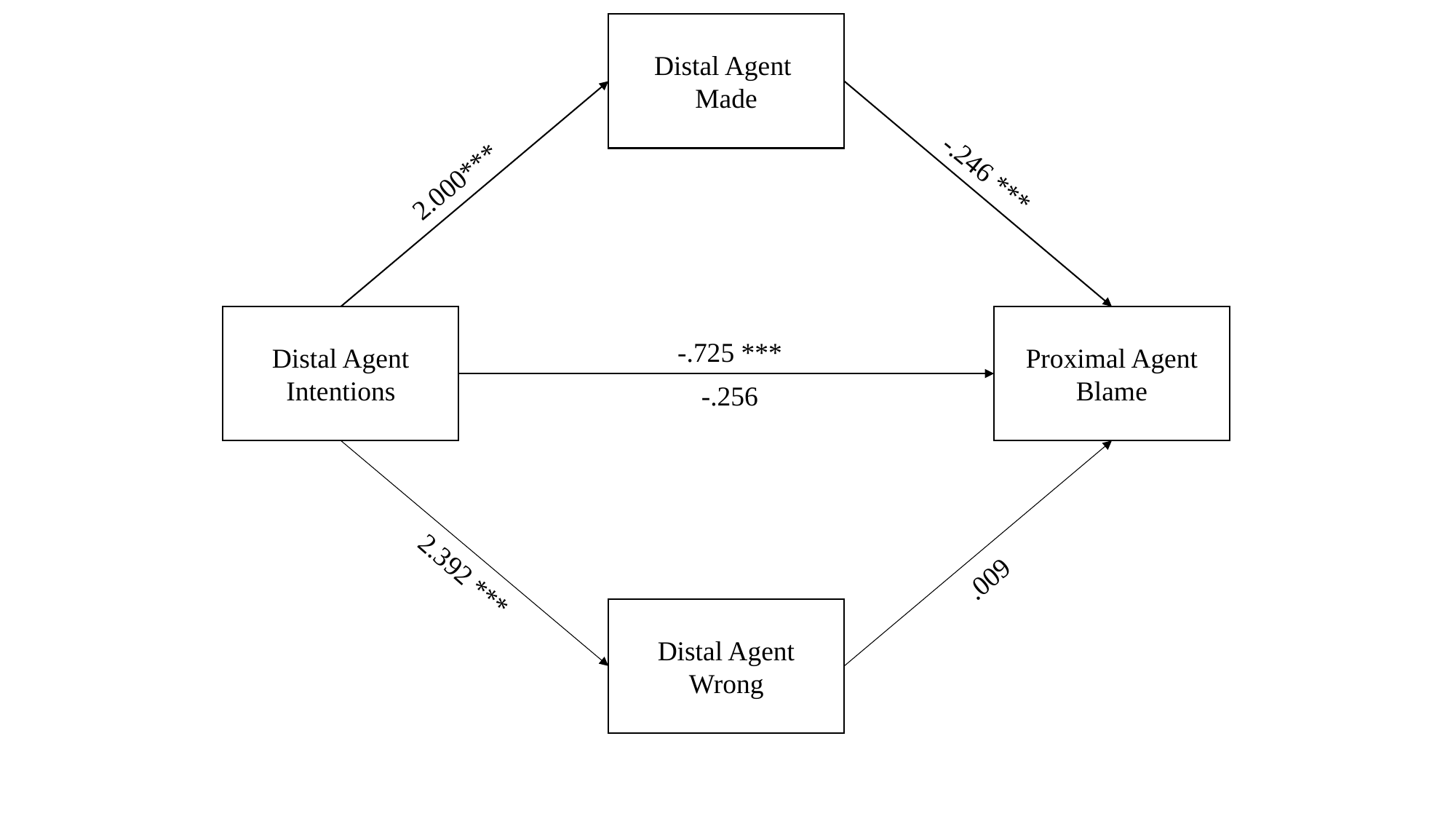

Distal Agent
Made
 -.246 ***
 2.000***
Distal Agent Intentions
Proximal Agent Blame
 -.725 ***
 -.256
 2.392 ***
.009
Distal Agent Wrong